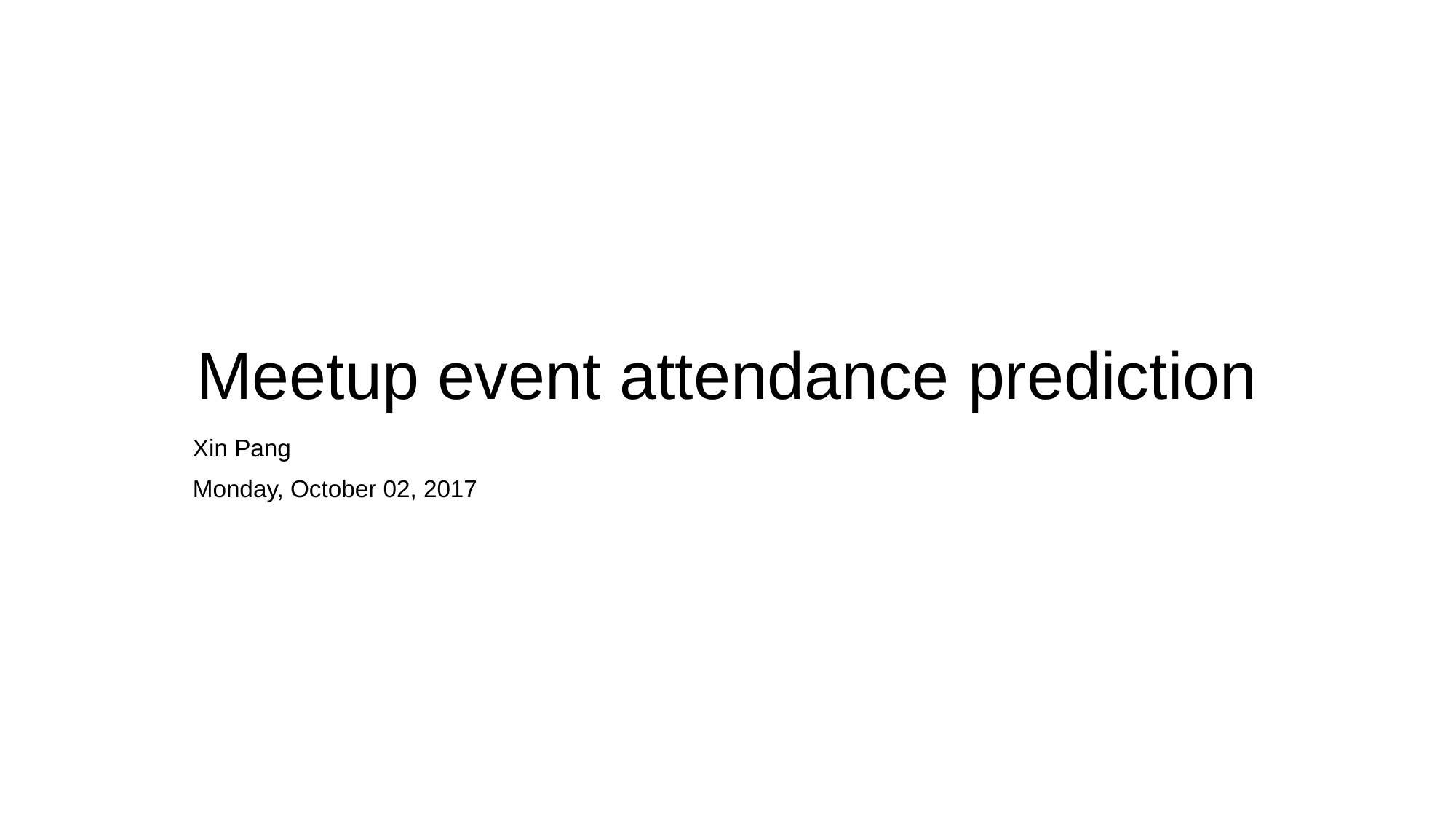

# Meetup event attendance prediction
Xin Pang
Monday, October 02, 2017